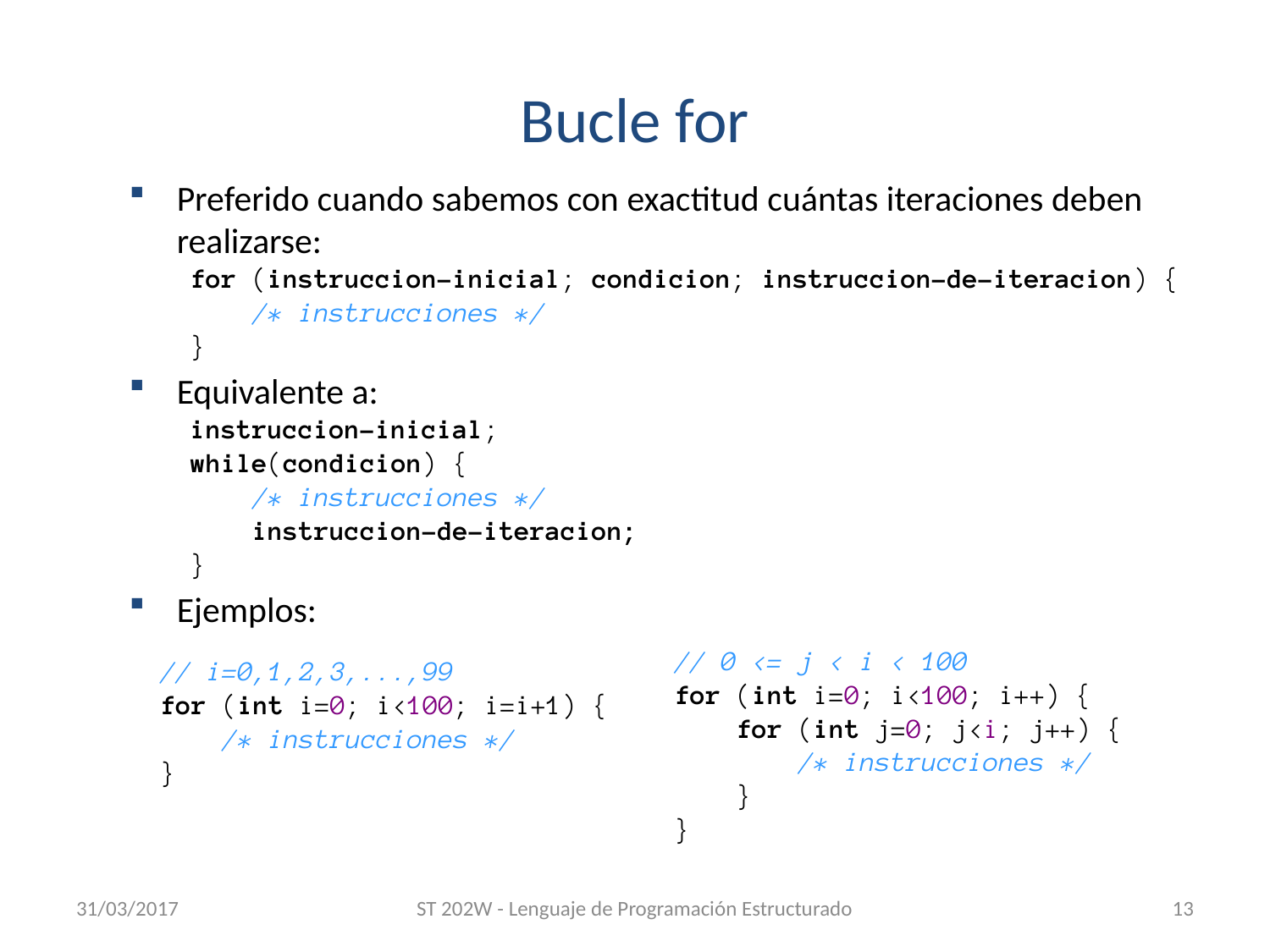

# Bucle for
Preferido cuando sabemos con exactitud cuántas iteraciones deben realizarse:
    for (instruccion-inicial; condicion; instruccion-de-iteracion) {
        /* instrucciones */
    }
Equivalente a:
    instruccion-inicial;
    while(condicion) {
        /* instrucciones */
        instruccion-de-iteracion;
    }
Ejemplos:

// 0 <= j < i < 100
for (int i=0; i<100; i++) {
    for (int j=0; j<i; j++) {
        /* instrucciones */
    }
}
// i=0,1,2,3,...,99
for (int i=0; i<100; i=i+1) {
    /* instrucciones */
}
31/03/2017
ST 202W - Lenguaje de Programación Estructurado
13